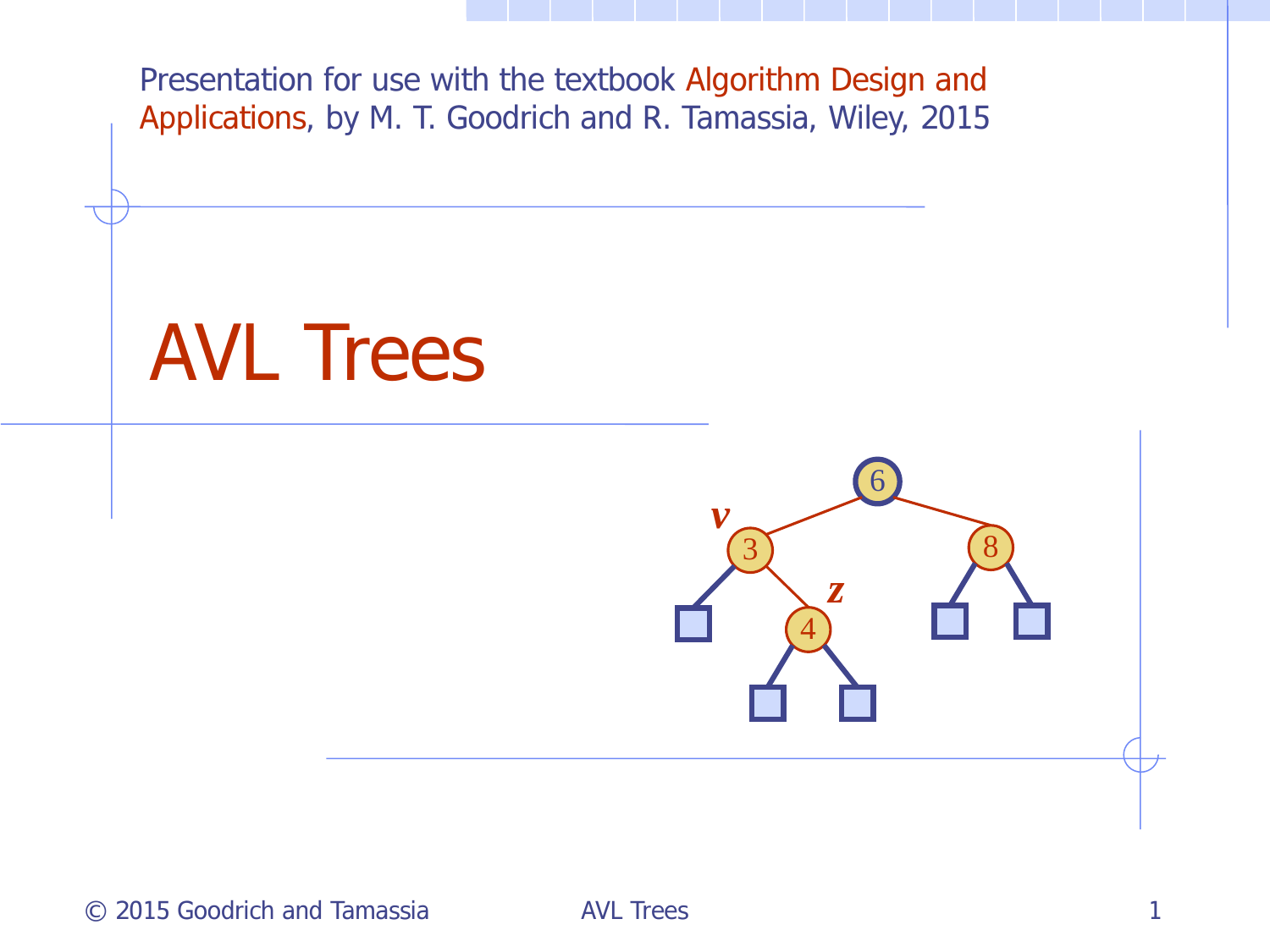

Presentation for use with the textbook Algorithm Design and Applications, by M. T. Goodrich and R. Tamassia, Wiley, 2015
# AVL Trees
6
v
8
3
z

4

AVL Trees
1